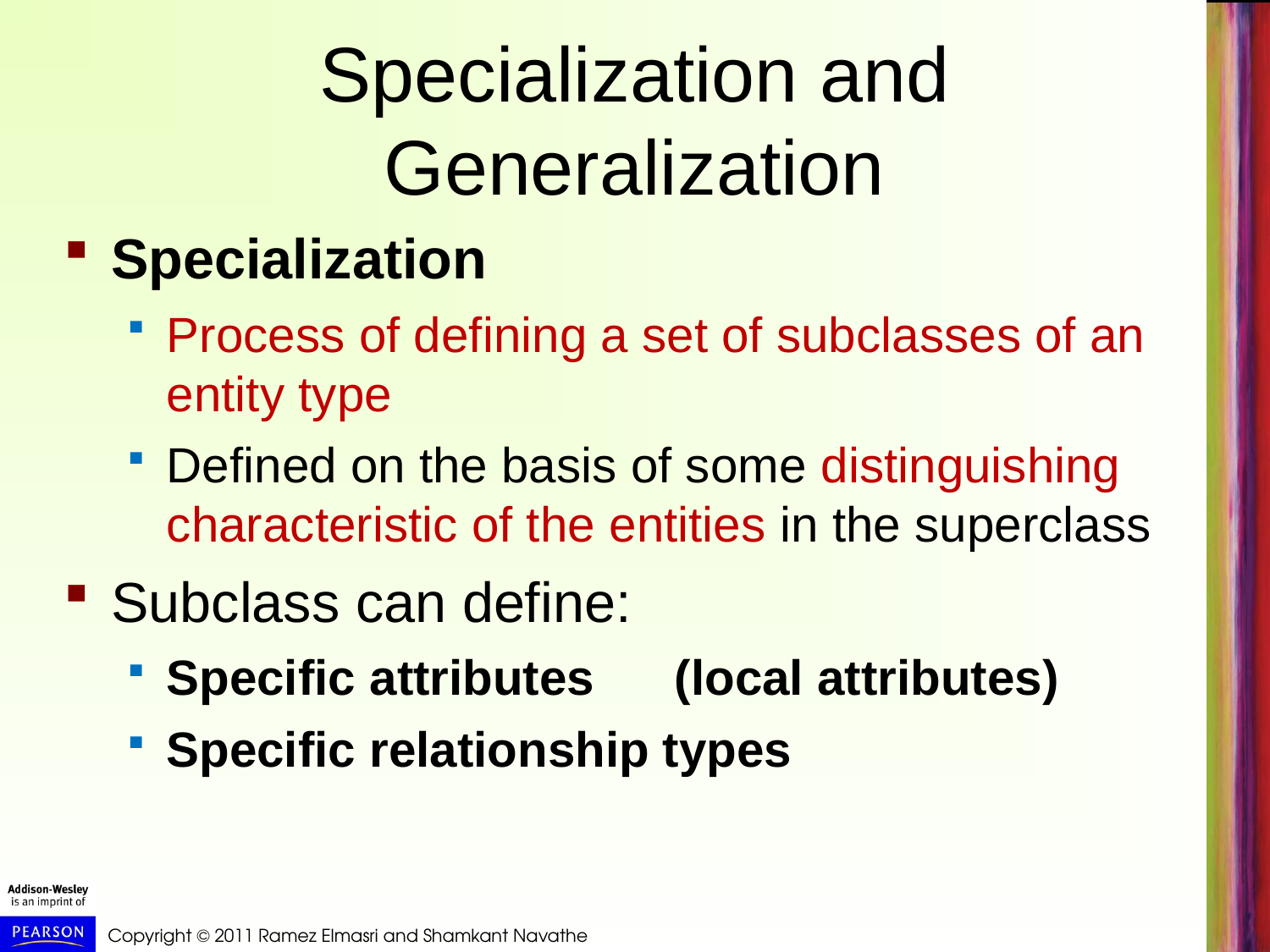

# Specialization and Generalization
Specialization
Process of defining a set of subclasses of an entity type
Defined on the basis of some distinguishing characteristic of the entities in the superclass
Subclass can define:
Specific attributes	(local attributes)
Specific relationship types